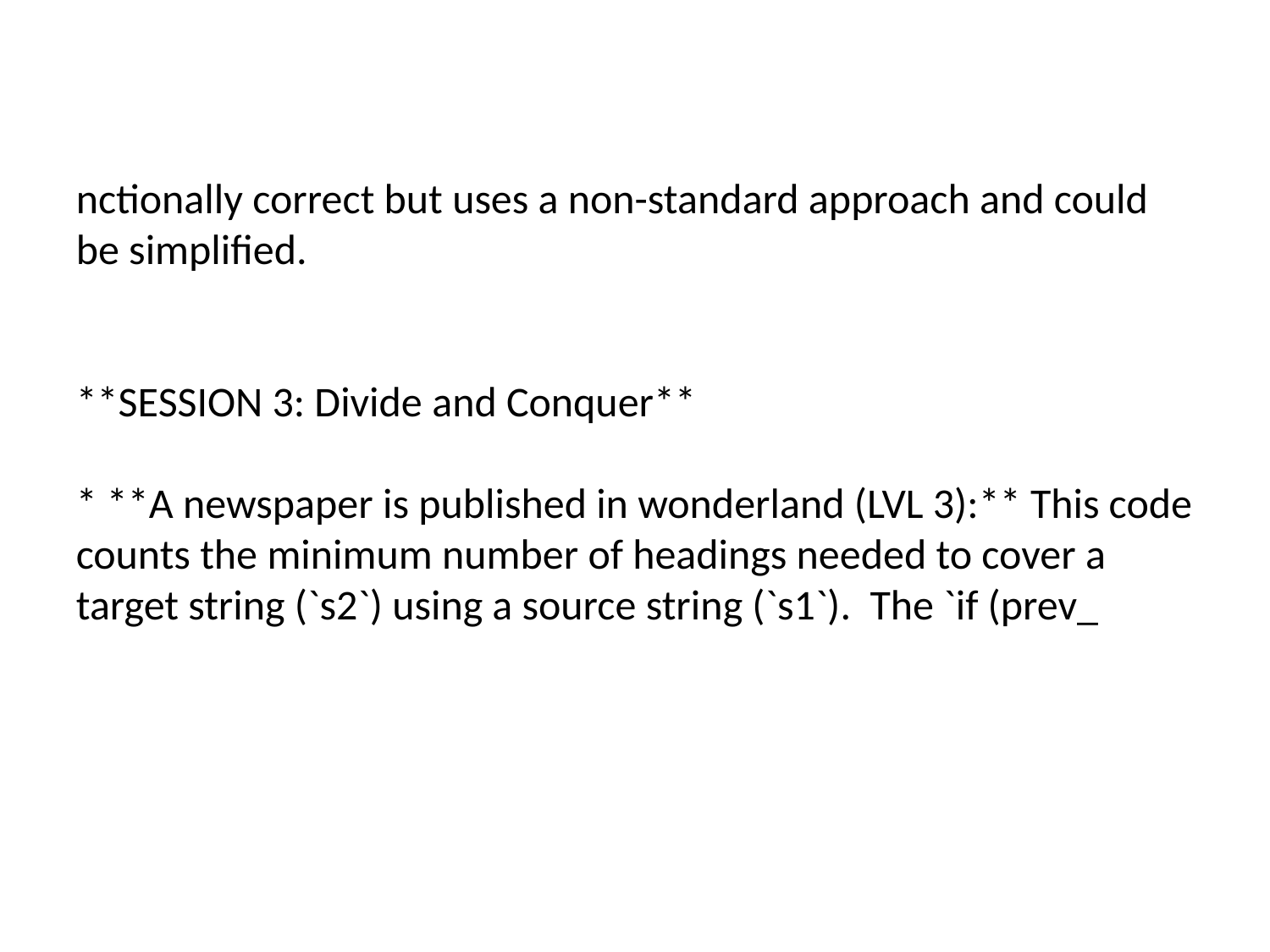

#

nctionally correct but uses a non-standard approach and could be simplified.
**SESSION 3: Divide and Conquer**
* **A newspaper is published in wonderland (LVL 3):** This code counts the minimum number of headings needed to cover a target string (`s2`) using a source string (`s1`).  The `if (prev_